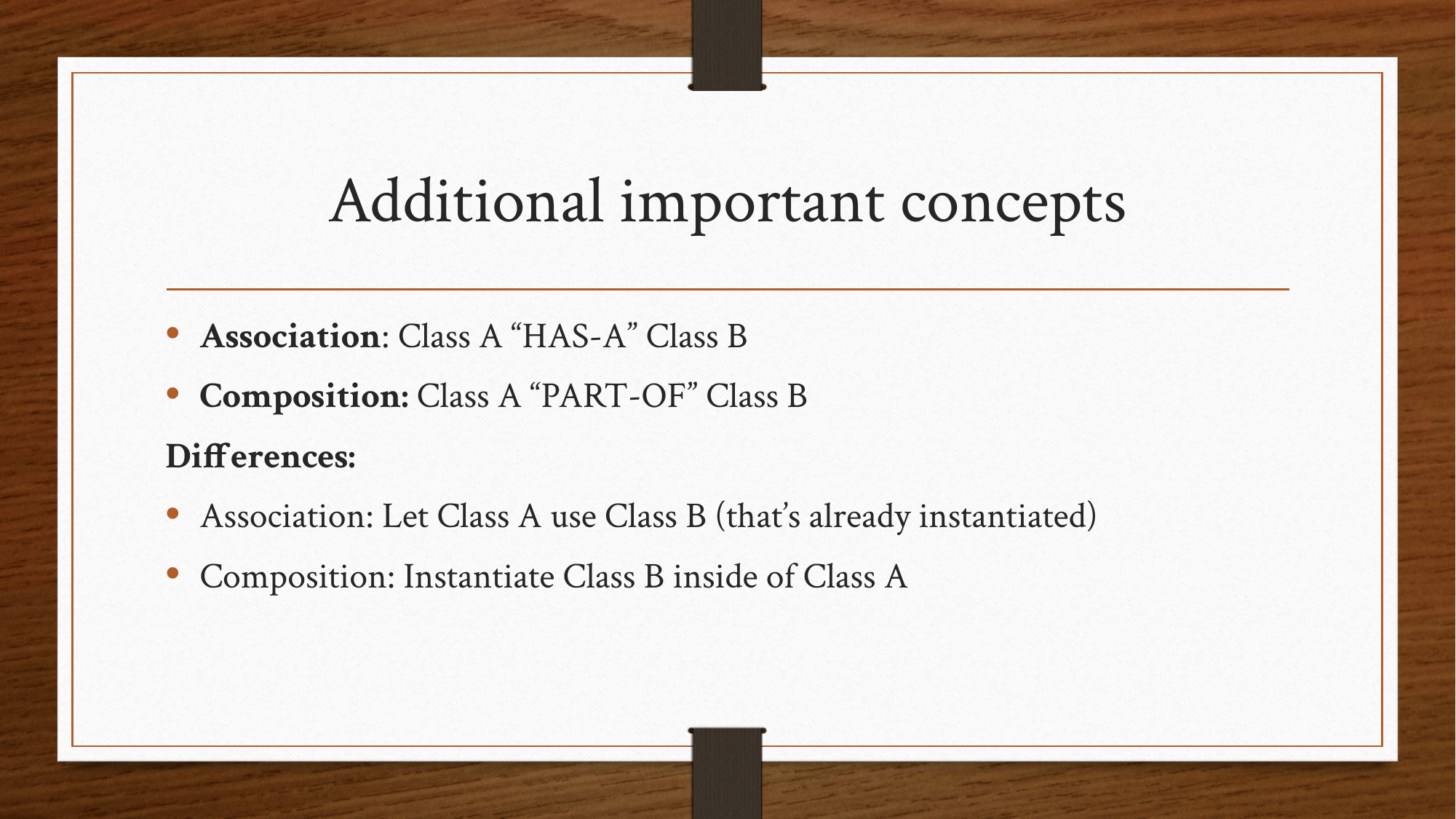

# Additional important concepts
Association: Class A “HAS-A” Class B
Composition: Class A “PART-OF” Class B
Differences:
Association: Let Class A use Class B (that’s already instantiated)
Composition: Instantiate Class B inside of Class A